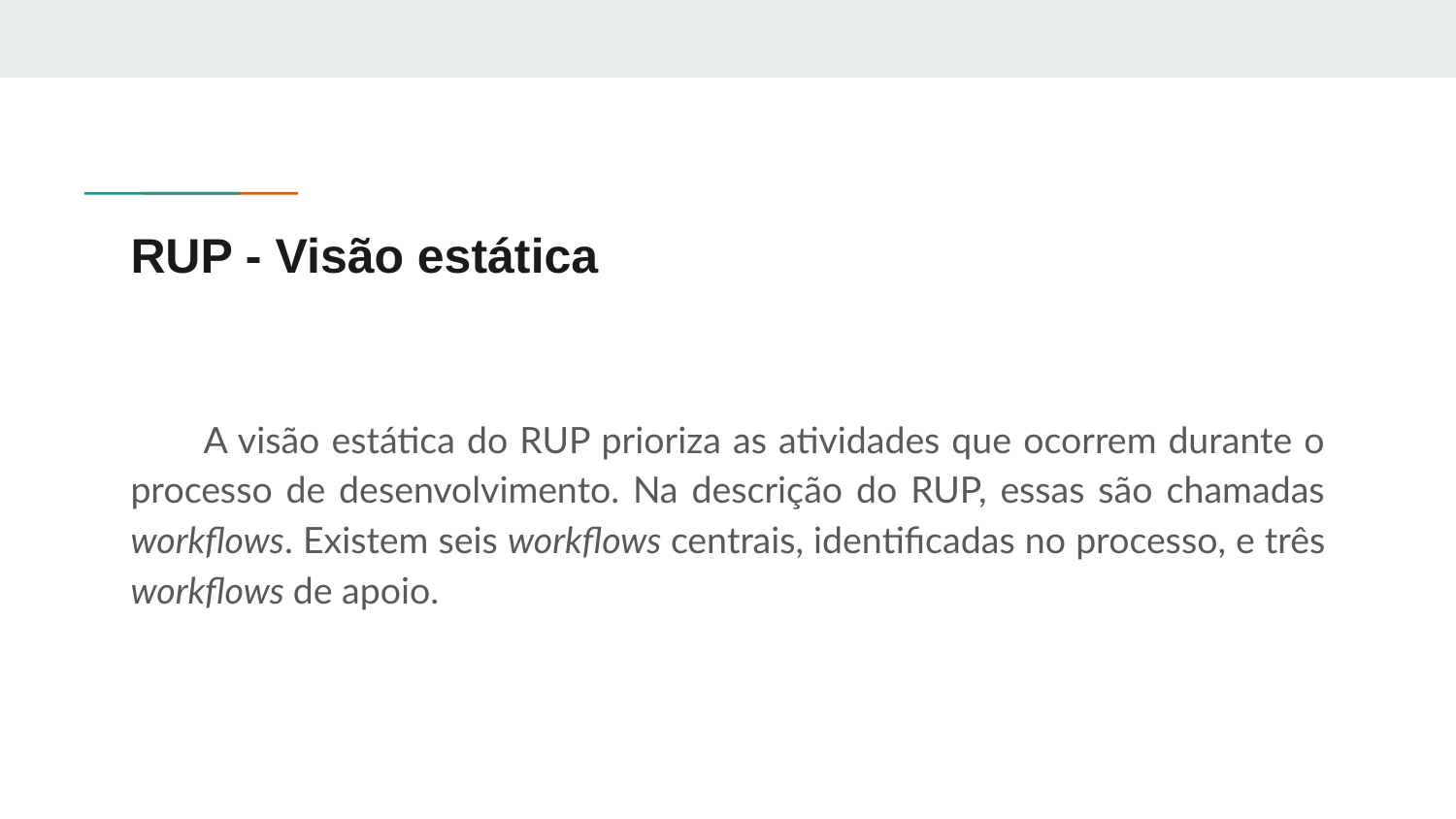

# RUP - Visão estática
A visão estática do RUP prioriza as atividades que ocorrem durante o processo de desenvolvimento. Na descrição do RUP, essas são chamadas workflows. Existem seis workflows centrais, identificadas no processo, e três workflows de apoio.